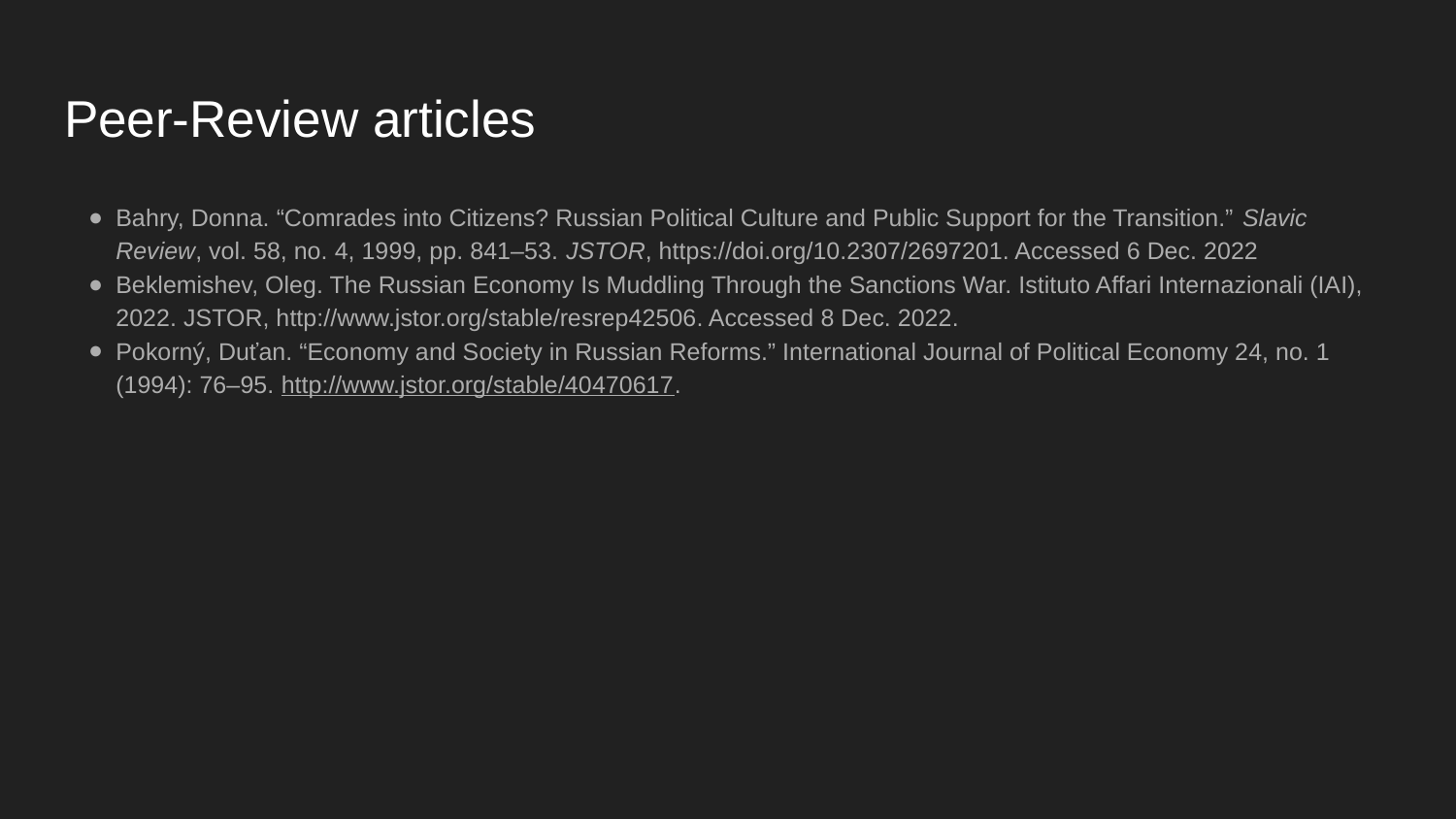

# Peer-Review articles
Bahry, Donna. “Comrades into Citizens? Russian Political Culture and Public Support for the Transition.” Slavic Review, vol. 58, no. 4, 1999, pp. 841–53. JSTOR, https://doi.org/10.2307/2697201. Accessed 6 Dec. 2022
Beklemishev, Oleg. The Russian Economy Is Muddling Through the Sanctions War. Istituto Affari Internazionali (IAI), 2022. JSTOR, http://www.jstor.org/stable/resrep42506. Accessed 8 Dec. 2022.
Pokorný, Duťan. “Economy and Society in Russian Reforms.” International Journal of Political Economy 24, no. 1 (1994): 76–95. http://www.jstor.org/stable/40470617.